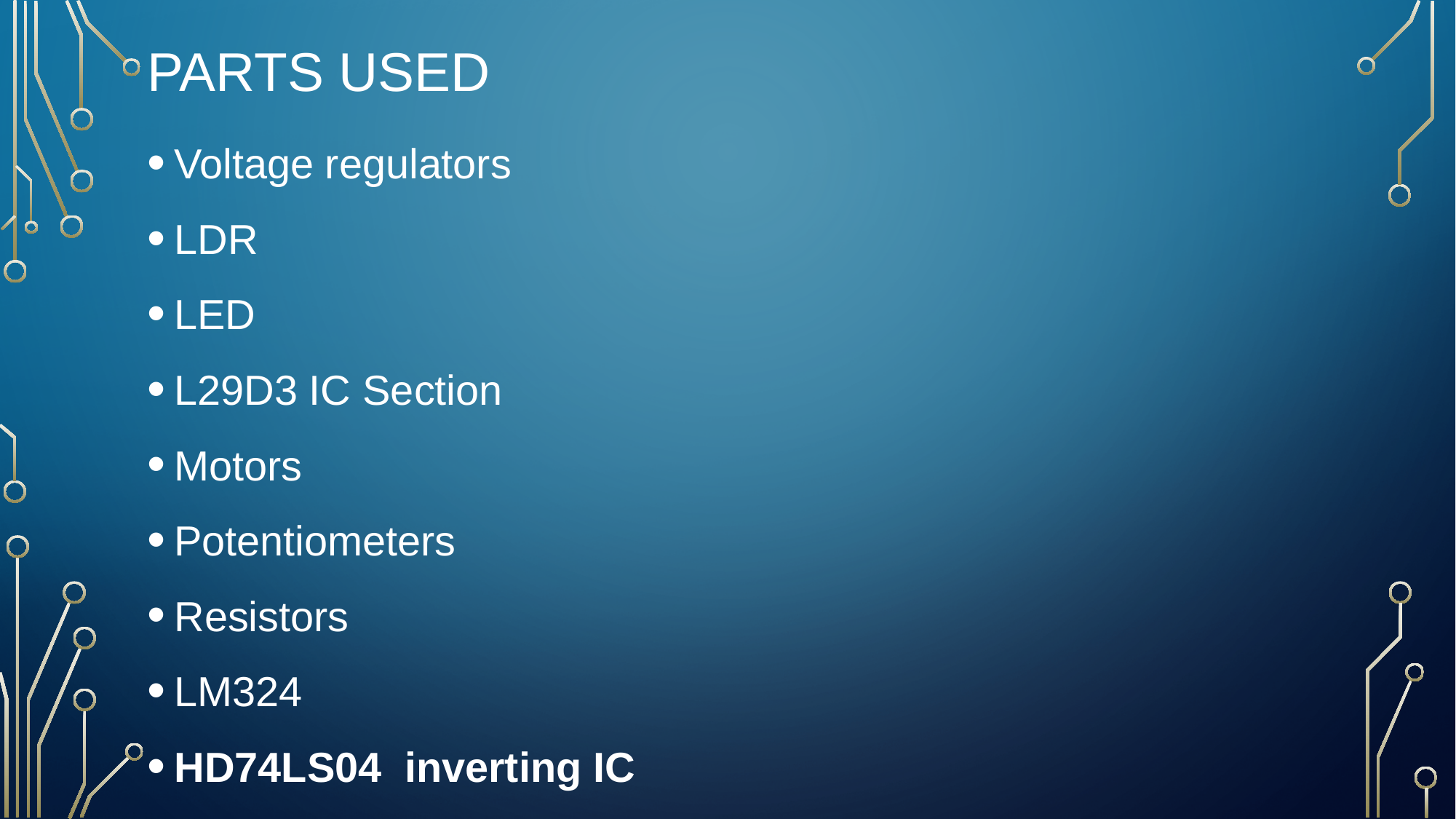

# Parts Used
Voltage regulators
LDR
LED
L29D3 IC Section
Motors
Potentiometers
Resistors
LM324
HD74LS04  inverting IC